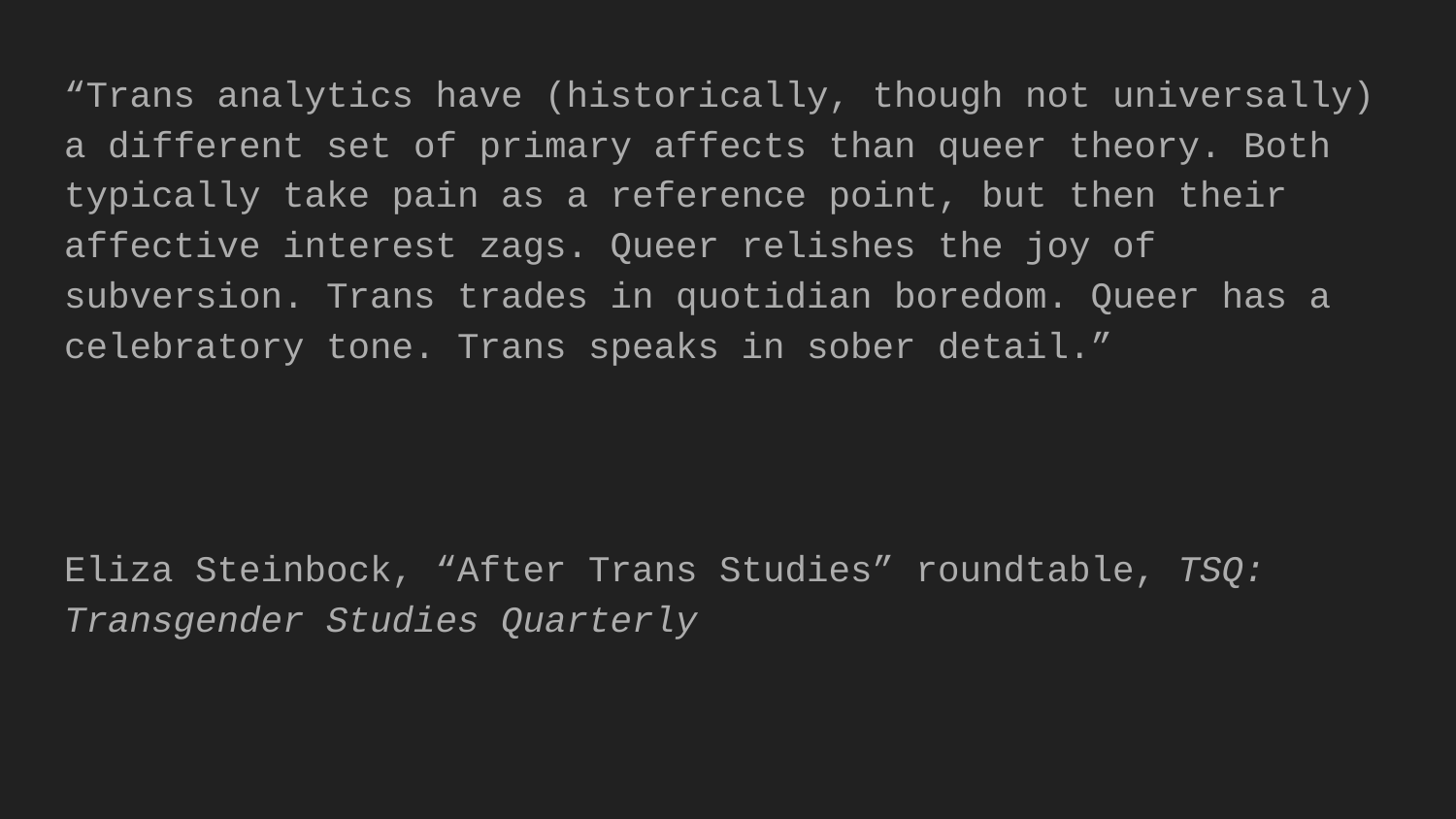

“Trans analytics have (historically, though not universally) a different set of primary affects than queer theory. Both typically take pain as a reference point, but then their affective interest zags. Queer relishes the joy of subversion. Trans trades in quotidian boredom. Queer has a celebratory tone. Trans speaks in sober detail.”

Eliza Steinbock, “After Trans Studies” roundtable, TSQ: Transgender Studies Quarterly